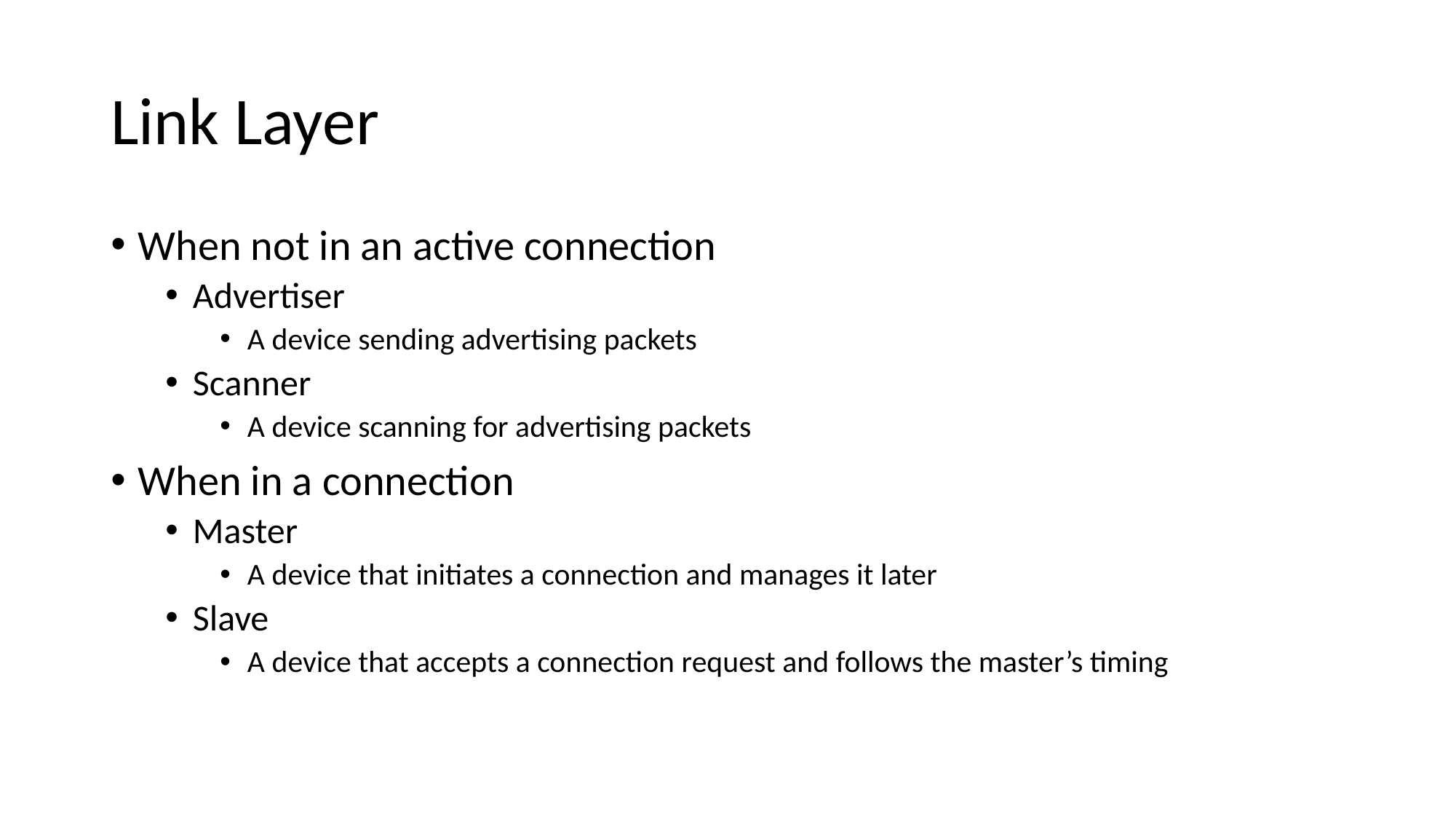

# Link Layer
When not in an active connection
Advertiser
A device sending advertising packets
Scanner
A device scanning for advertising packets
When in a connection
Master
A device that initiates a connection and manages it later
Slave
A device that accepts a connection request and follows the master’s timing